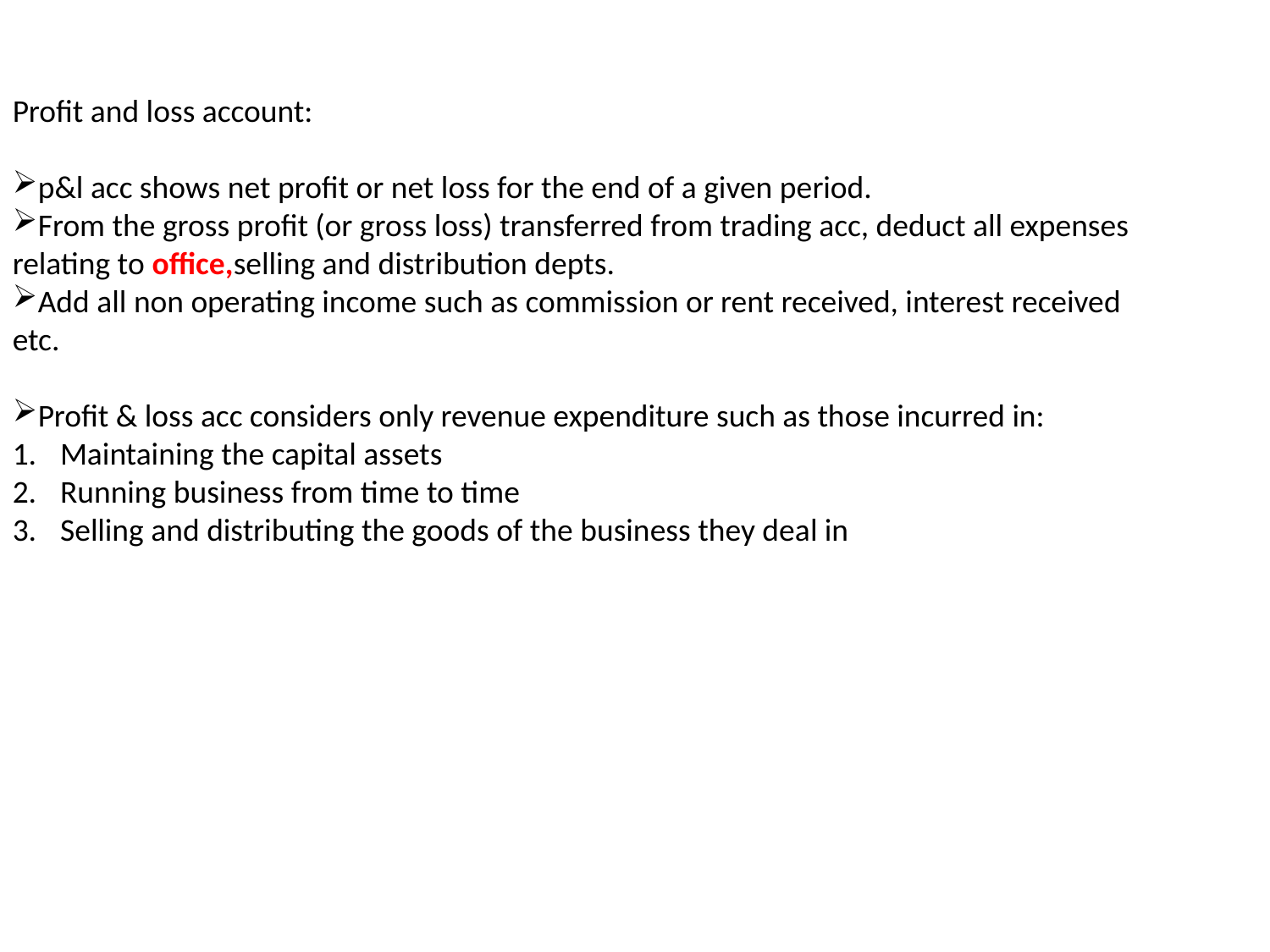

Profit and loss account:

p&l acc shows net profit or net loss for the end of a given period.
From the gross profit (or gross loss) transferred from trading acc, deduct all expenses relating to office,selling and distribution depts.
Add all non operating income such as commission or rent received, interest received etc.

Profit & loss acc considers only revenue expenditure such as those incurred in:
Maintaining the capital assets
Running business from time to time
Selling and distributing the goods of the business they deal in